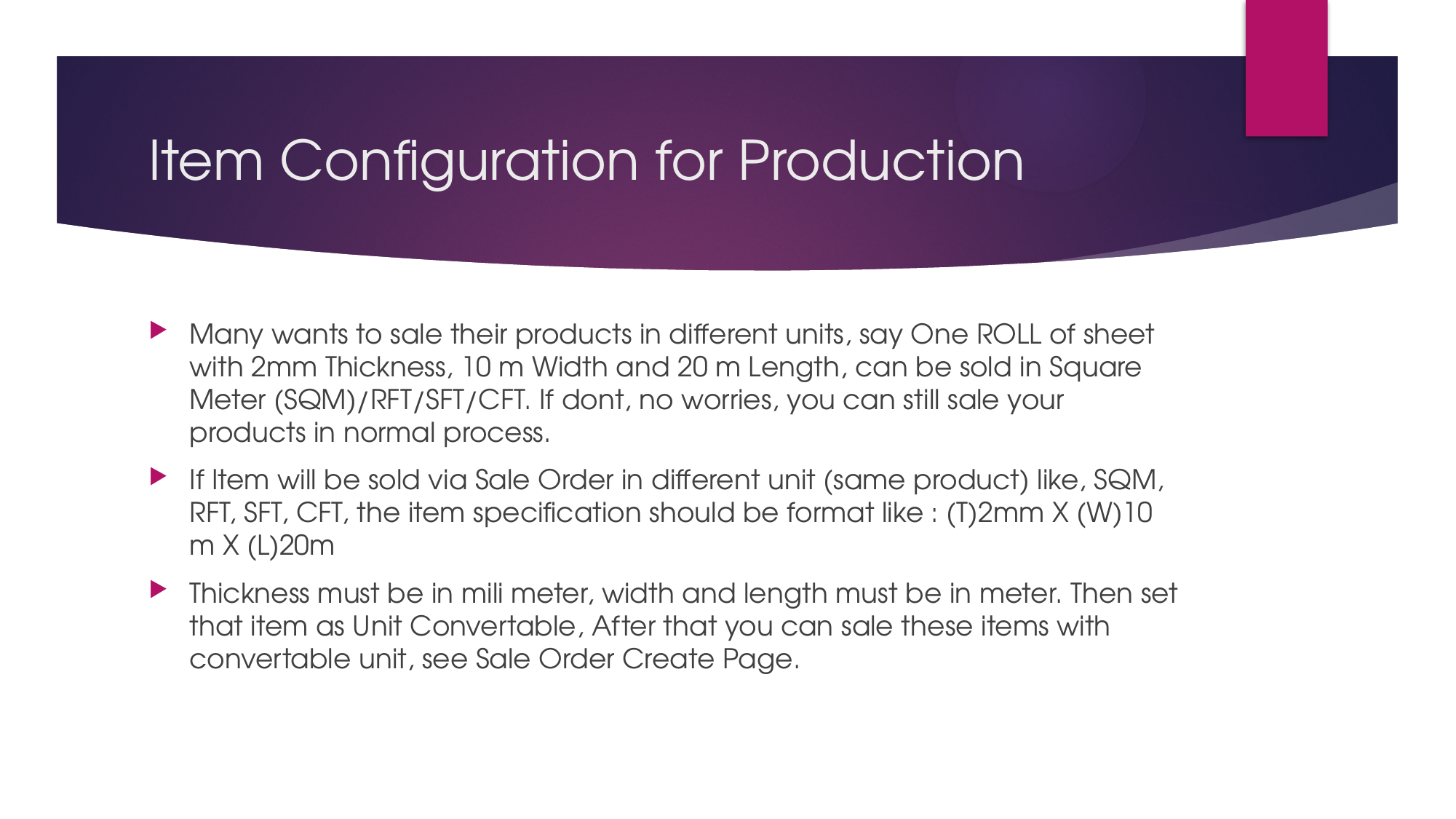

# Item Configuration for Production
Many wants to sale their products in different units, say One ROLL of sheet with 2mm Thickness, 10 m Width and 20 m Length, can be sold in Square Meter (SQM)/RFT/SFT/CFT. If dont, no worries, you can still sale your products in normal process.
If Item will be sold via Sale Order in different unit (same product) like, SQM, RFT, SFT, CFT, the item specification should be format like : (T)2mm X (W)10 m X (L)20m
Thickness must be in mili meter, width and length must be in meter. Then set that item as Unit Convertable, After that you can sale these items with convertable unit, see Sale Order Create Page.